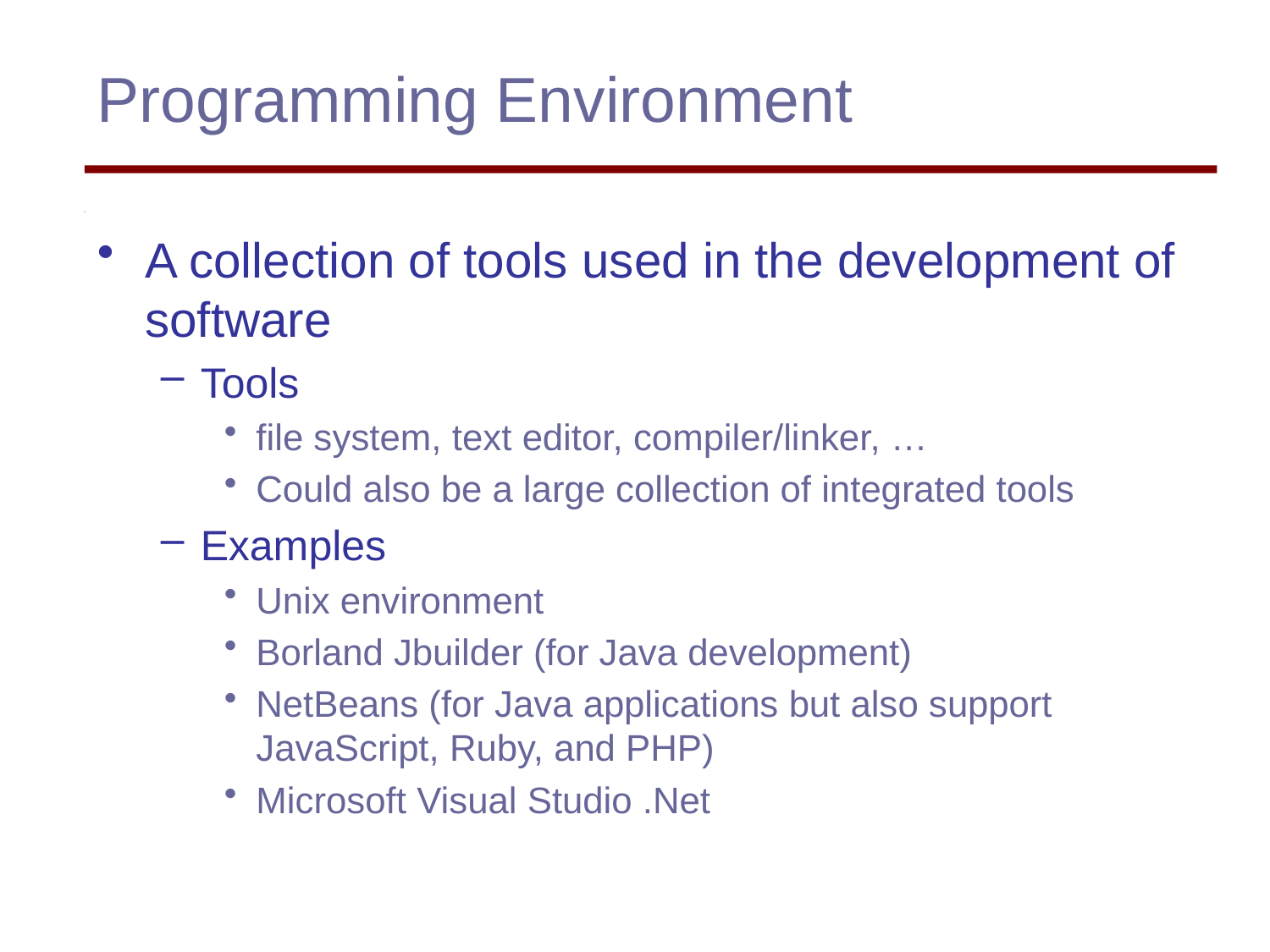

# Programming Environment
A collection of tools used in the development of software
Tools
file system, text editor, compiler/linker, …
Could also be a large collection of integrated tools
Examples
Unix environment
Borland Jbuilder (for Java development)
NetBeans (for Java applications but also support JavaScript, Ruby, and PHP)
Microsoft Visual Studio .Net